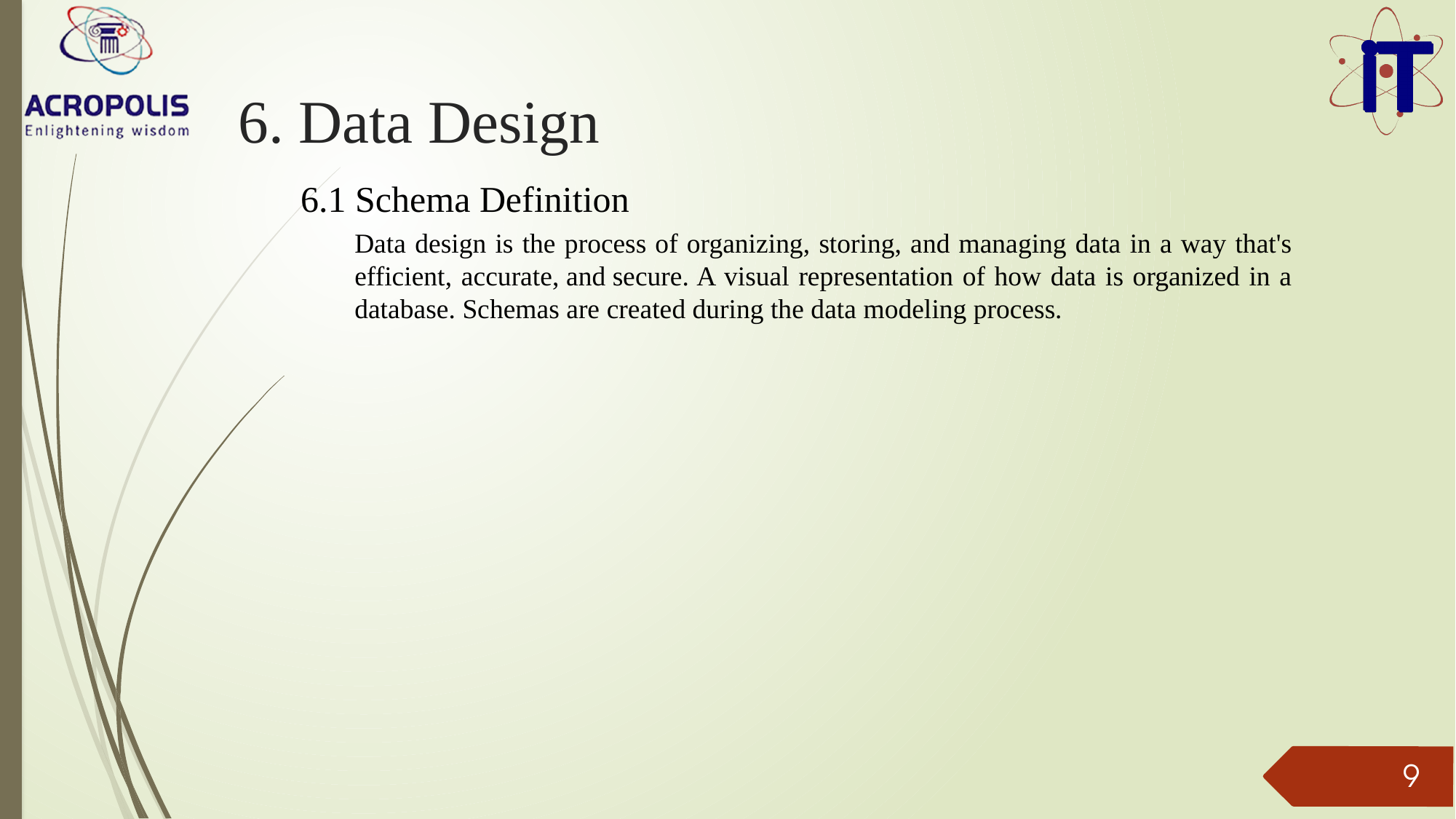

# 6. Data Design
6.1 Schema Definition
Data design is the process of organizing, storing, and managing data in a way that's efficient, accurate, and secure. A visual representation of how data is organized in a database. Schemas are created during the data modeling process.
9